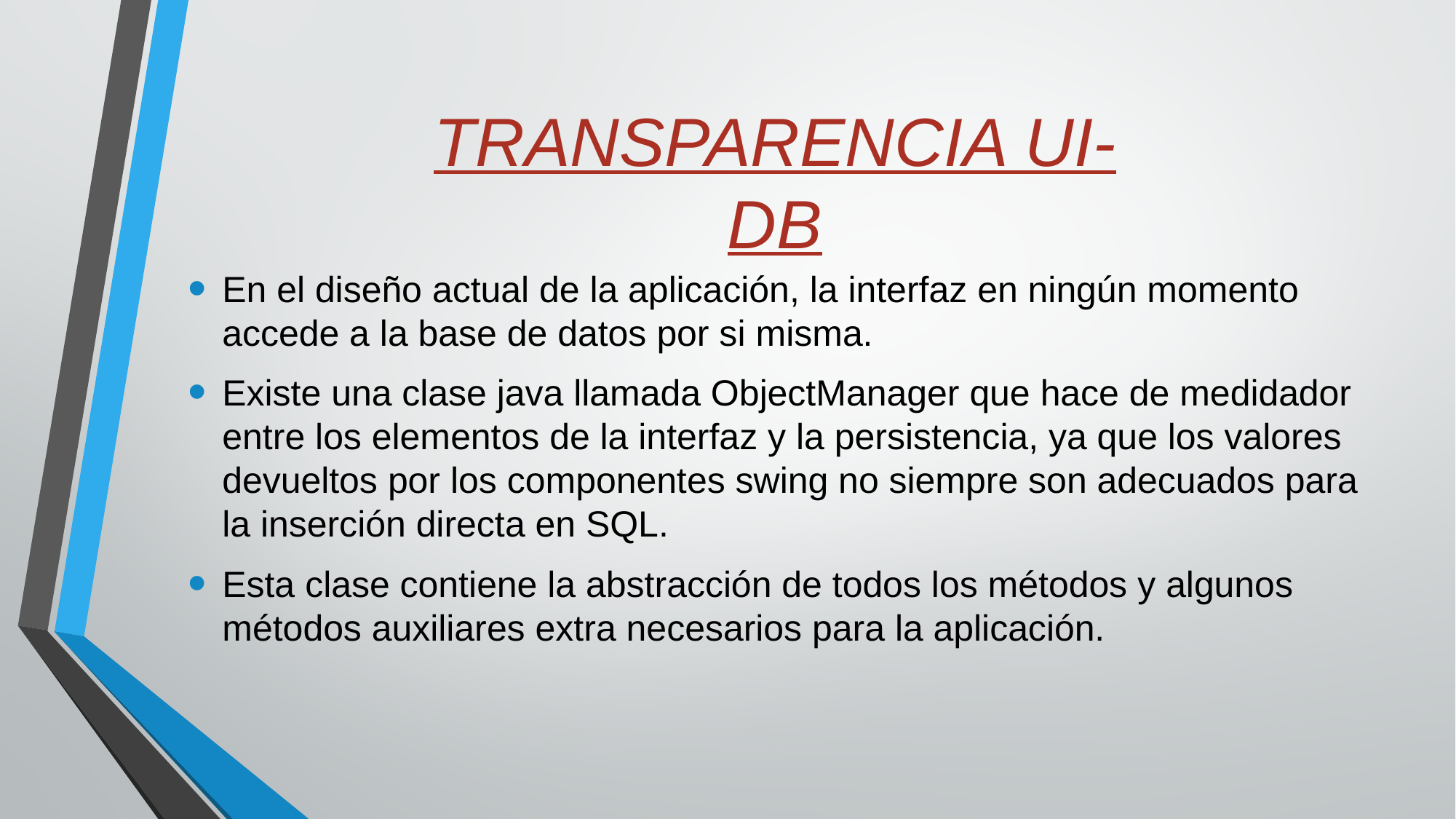

TRANSPARENCIA UI-DB
En el diseño actual de la aplicación, la interfaz en ningún momento accede a la base de datos por si misma.
Existe una clase java llamada ObjectManager que hace de medidador entre los elementos de la interfaz y la persistencia, ya que los valores devueltos por los componentes swing no siempre son adecuados para la inserción directa en SQL.
Esta clase contiene la abstracción de todos los métodos y algunos métodos auxiliares extra necesarios para la aplicación.